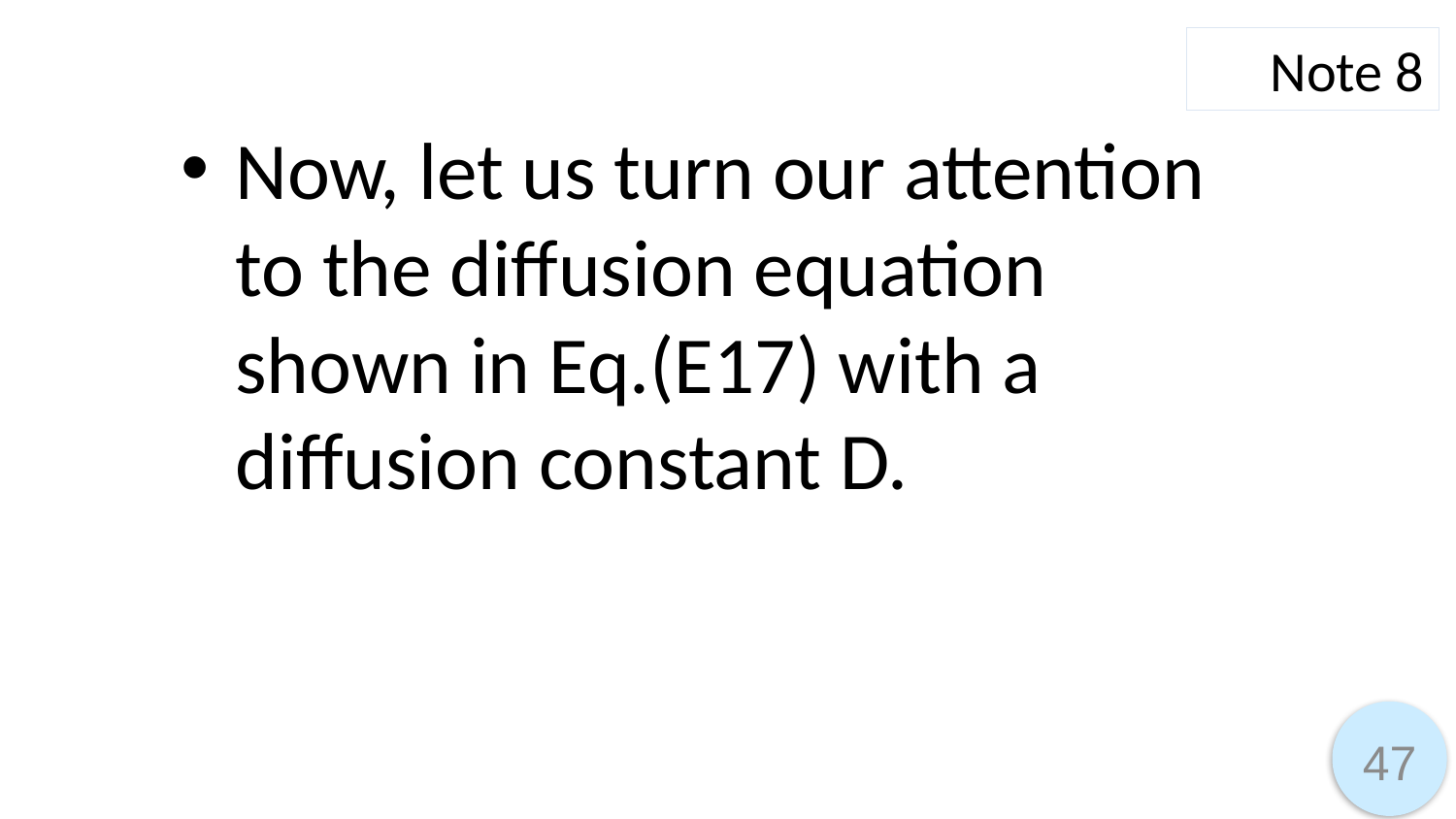

Note 8
Now, let us turn our attention to the diffusion equation shown in Eq.(E17) with a diffusion constant D.
47